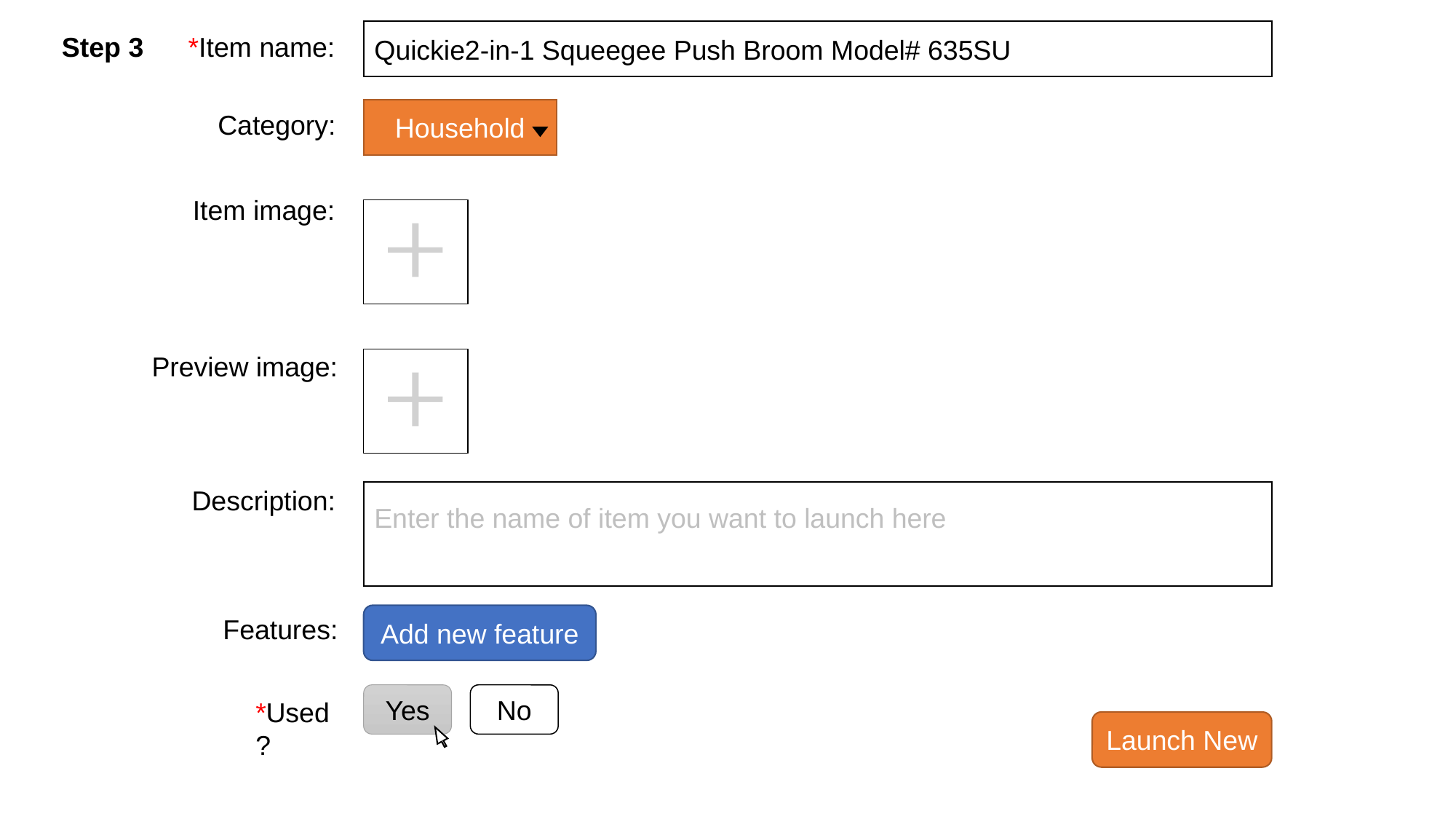

Quickie2-in-1 Squeegee Push Broom Model# 635SU
Step 3
*Item name:
Household
Category:

Item image:

Preview image:

Description:
Enter the name of item you want to launch here

Add new feature
Features:
Yes
No
*Used?
Launch New